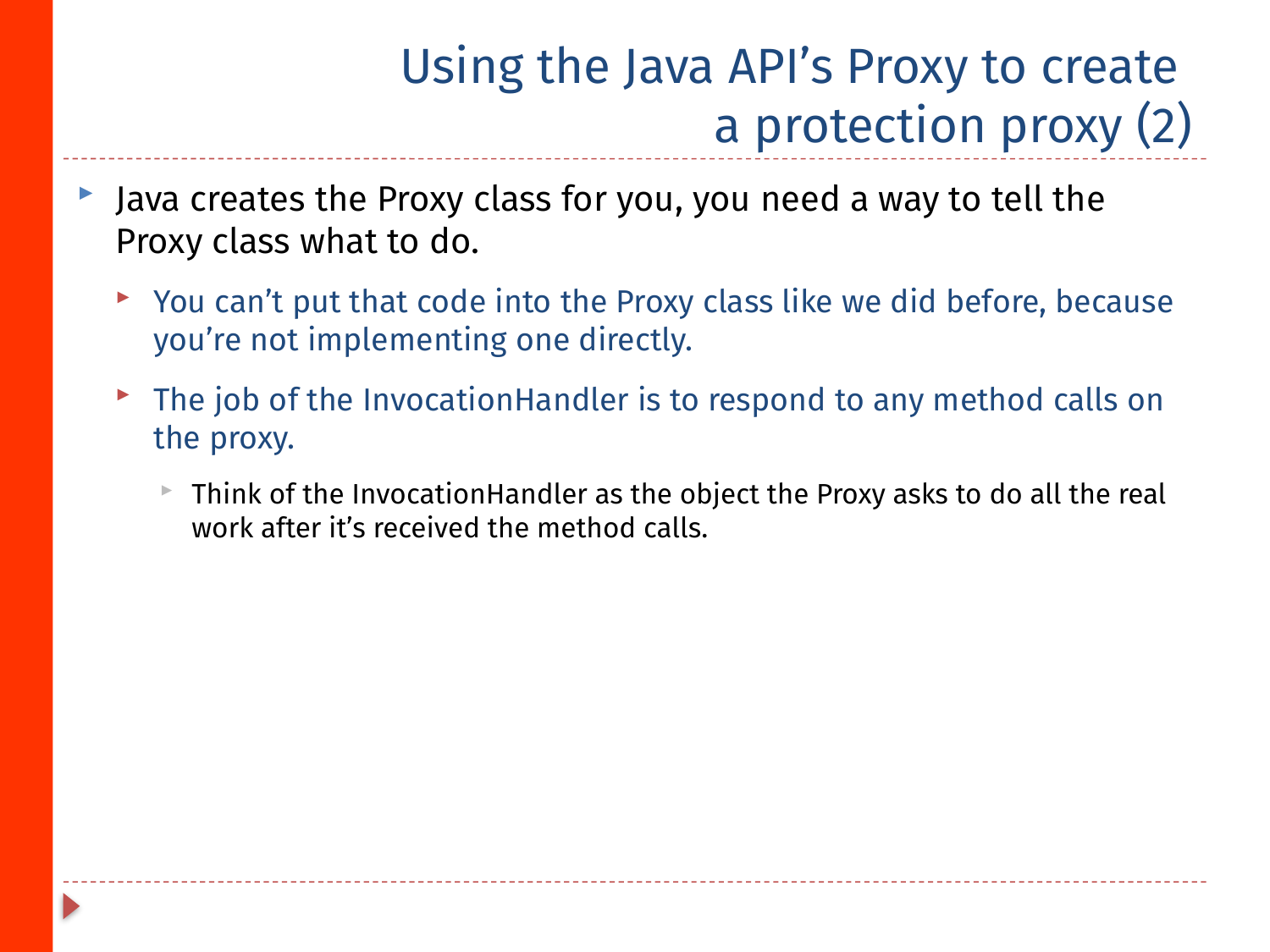

# Using the Java API’s Proxy to create a protection proxy (2)
Java creates the Proxy class for you, you need a way to tell the Proxy class what to do.
You can’t put that code into the Proxy class like we did before, because you’re not implementing one directly.
The job of the InvocationHandler is to respond to any method calls on the proxy.
Think of the InvocationHandler as the object the Proxy asks to do all the real work after it’s received the method calls.